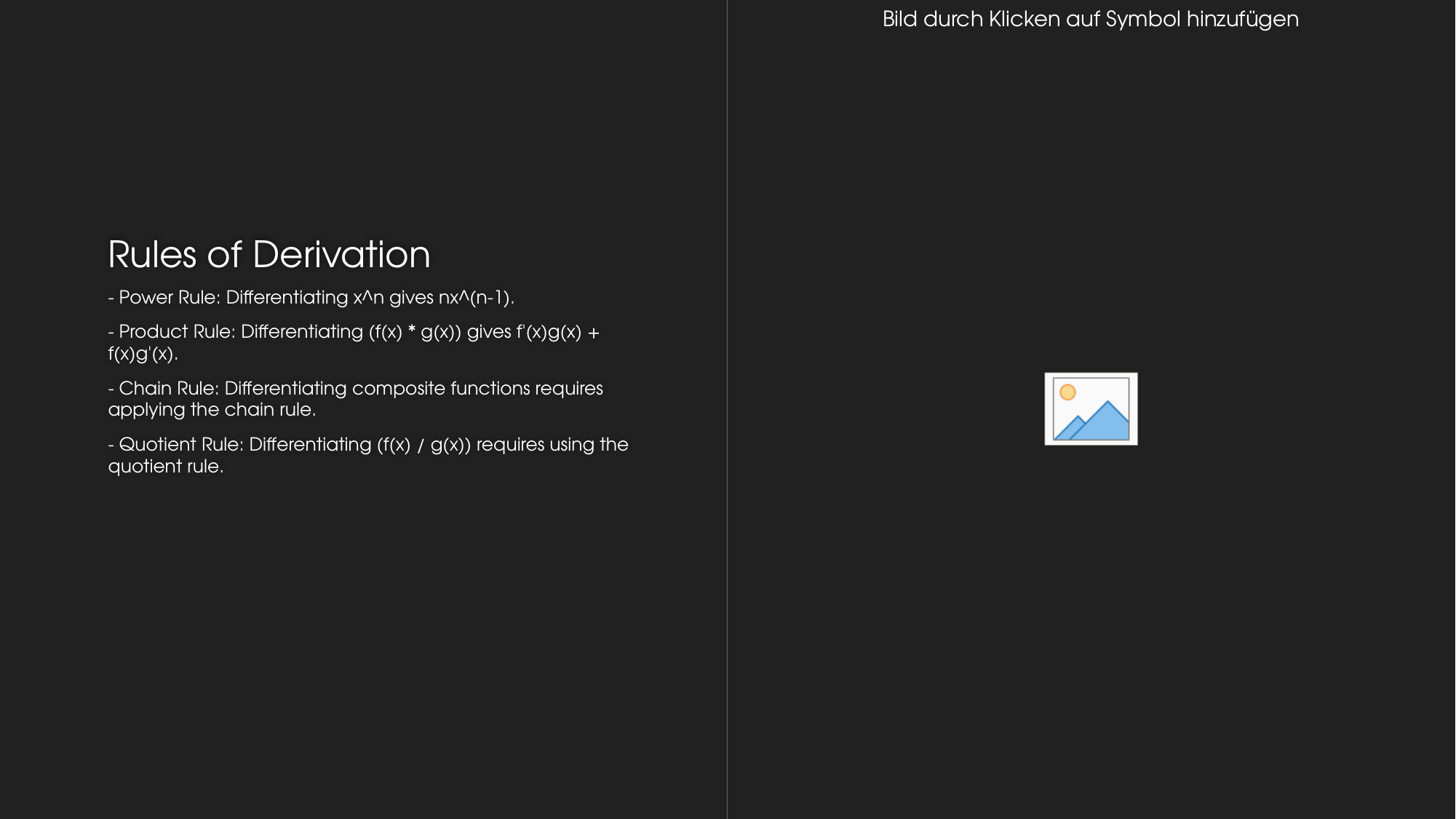

# Rules of Derivation
- Power Rule: Differentiating x^n gives nx^(n-1).
- Product Rule: Differentiating (f(x) * g(x)) gives f'(x)g(x) + f(x)g'(x).
- Chain Rule: Differentiating composite functions requires applying the chain rule.
- Quotient Rule: Differentiating (f(x) / g(x)) requires using the quotient rule.